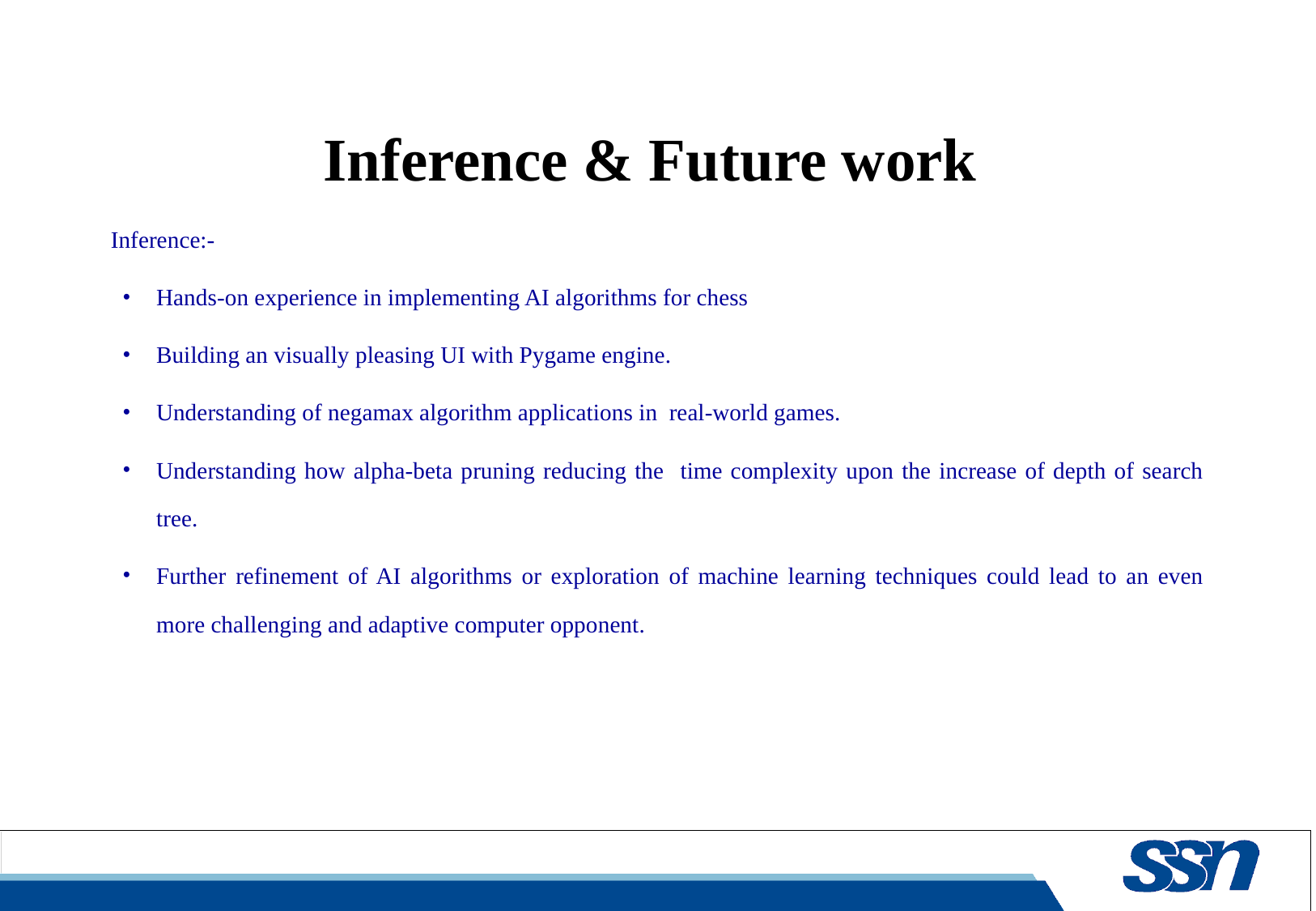

# Inference & Future work
Inference:-
Hands-on experience in implementing AI algorithms for chess
Building an visually pleasing UI with Pygame engine.
Understanding of negamax algorithm applications in  real-world games.
Understanding how alpha-beta pruning reducing the  time complexity upon the increase of depth of search tree.
Further refinement of AI algorithms or exploration of machine learning techniques could lead to an even more challenging and adaptive computer opponent.